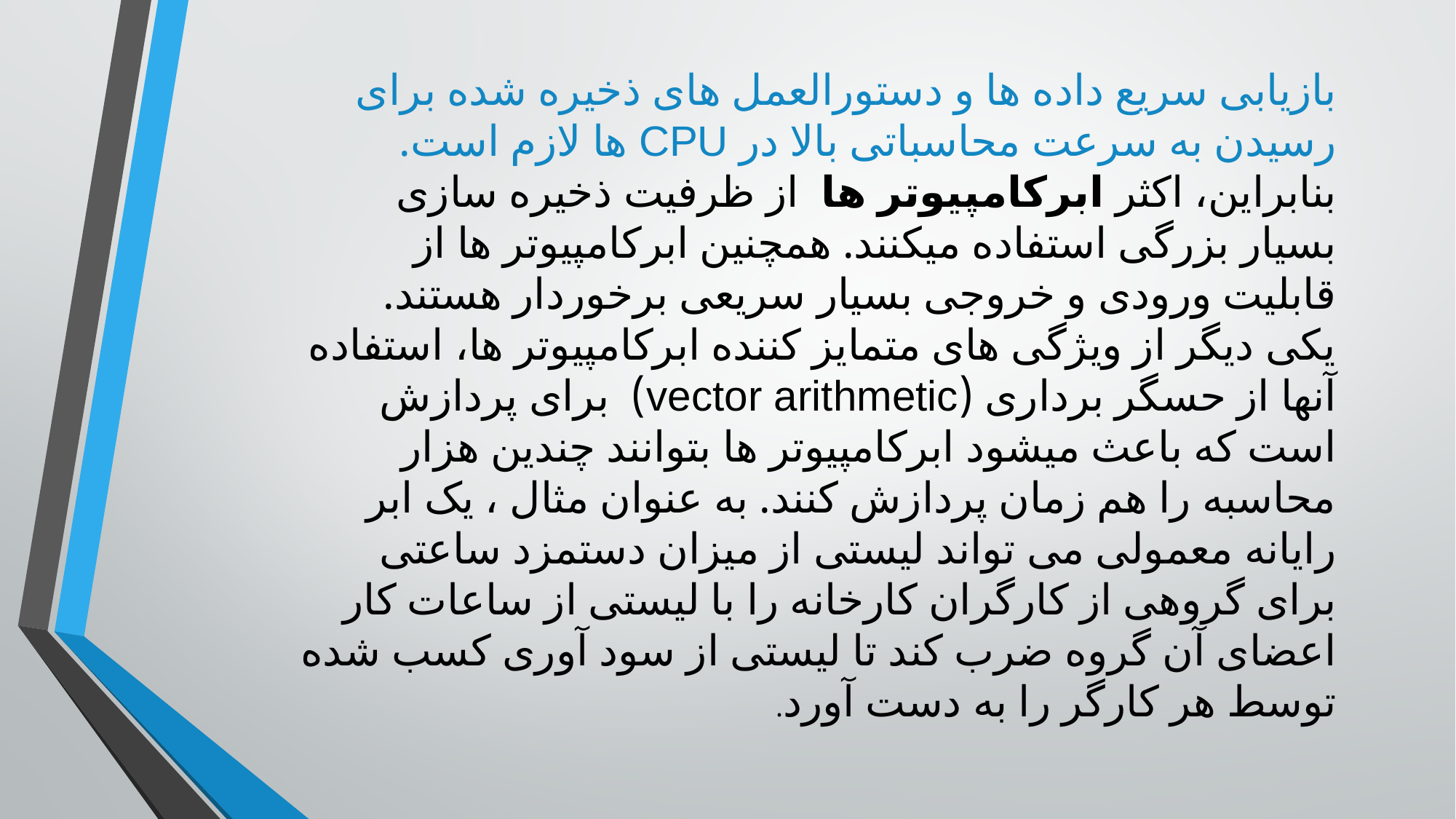

بازیابی سریع داده ها و دستورالعمل های ذخیره شده برای رسیدن به سرعت محاسباتی بالا در CPU ها لازم است. بنابراین، اکثر ابرکامپیوتر ها  از ظرفیت ذخیره سازی بسیار بزرگی استفاده می‎کنند. همچنین ابرکامپیوتر ها از قابلیت ورودی و خروجی بسیار سریعی برخوردار هستند.
یکی دیگر از ویژگی های متمایز کننده ابرکامپیوتر ها، استفاده آنها از حسگر برداری (vector arithmetic)  برای پردازش است که باعث می‎شود ابرکامپیوتر ها بتوانند چندین هزار محاسبه را هم زمان پردازش کنند. به عنوان مثال ، یک ابر رایانه معمولی می تواند لیستی از میزان دستمزد ساعتی برای گروهی از کارگران کارخانه را با لیستی از ساعات کار اعضای آن گروه ضرب کند تا لیستی از سود آوری کسب شده توسط هر کارگر را به دست آورد.